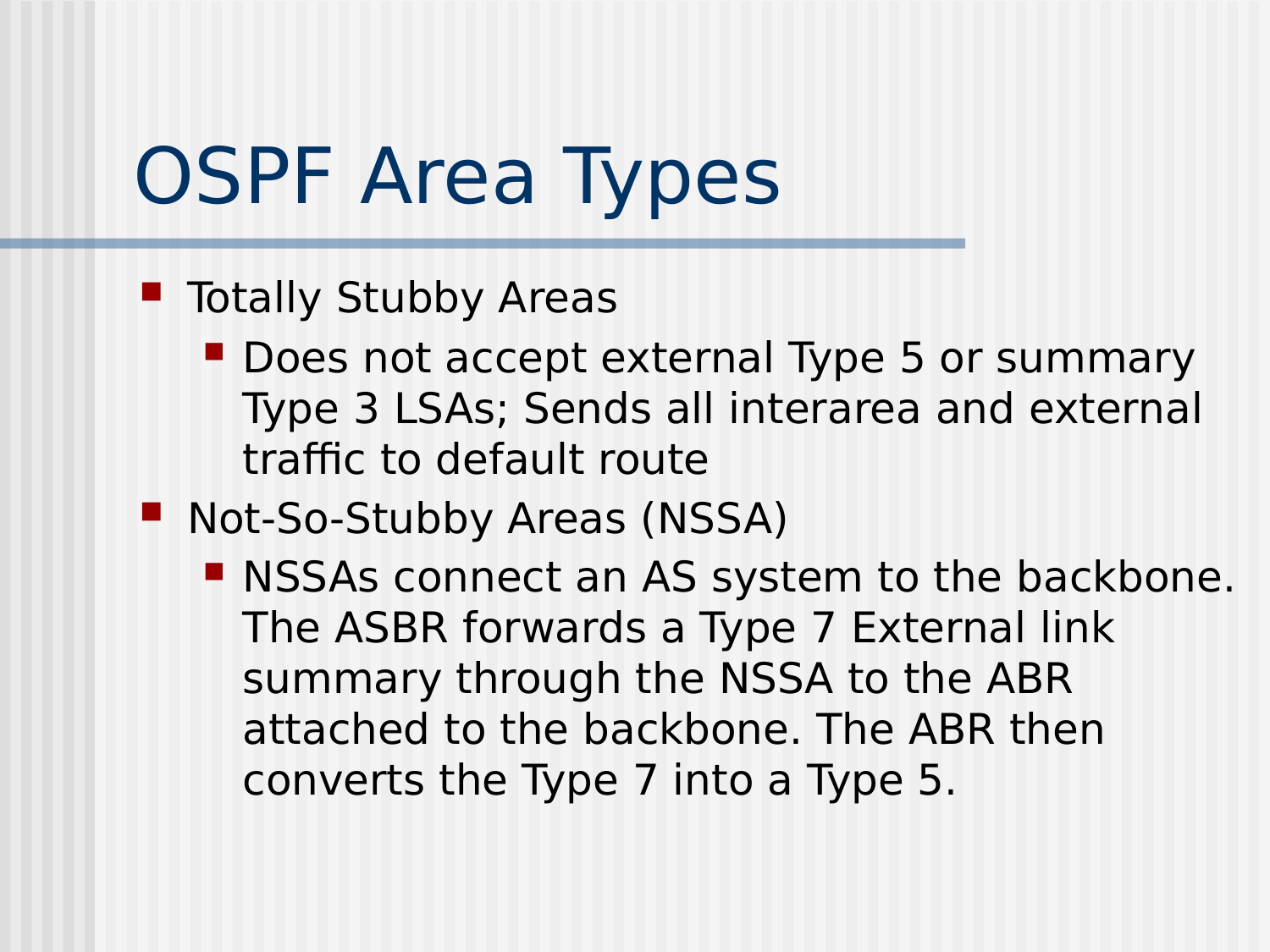

# OSPF Area Types
Totally Stubby Areas
Does not accept external Type 5 or summary Type 3 LSAs; Sends all interarea and external traffic to default route
Not-So-Stubby Areas (NSSA)
NSSAs connect an AS system to the backbone. The ASBR forwards a Type 7 External link summary through the NSSA to the ABR attached to the backbone. The ABR then converts the Type 7 into a Type 5.